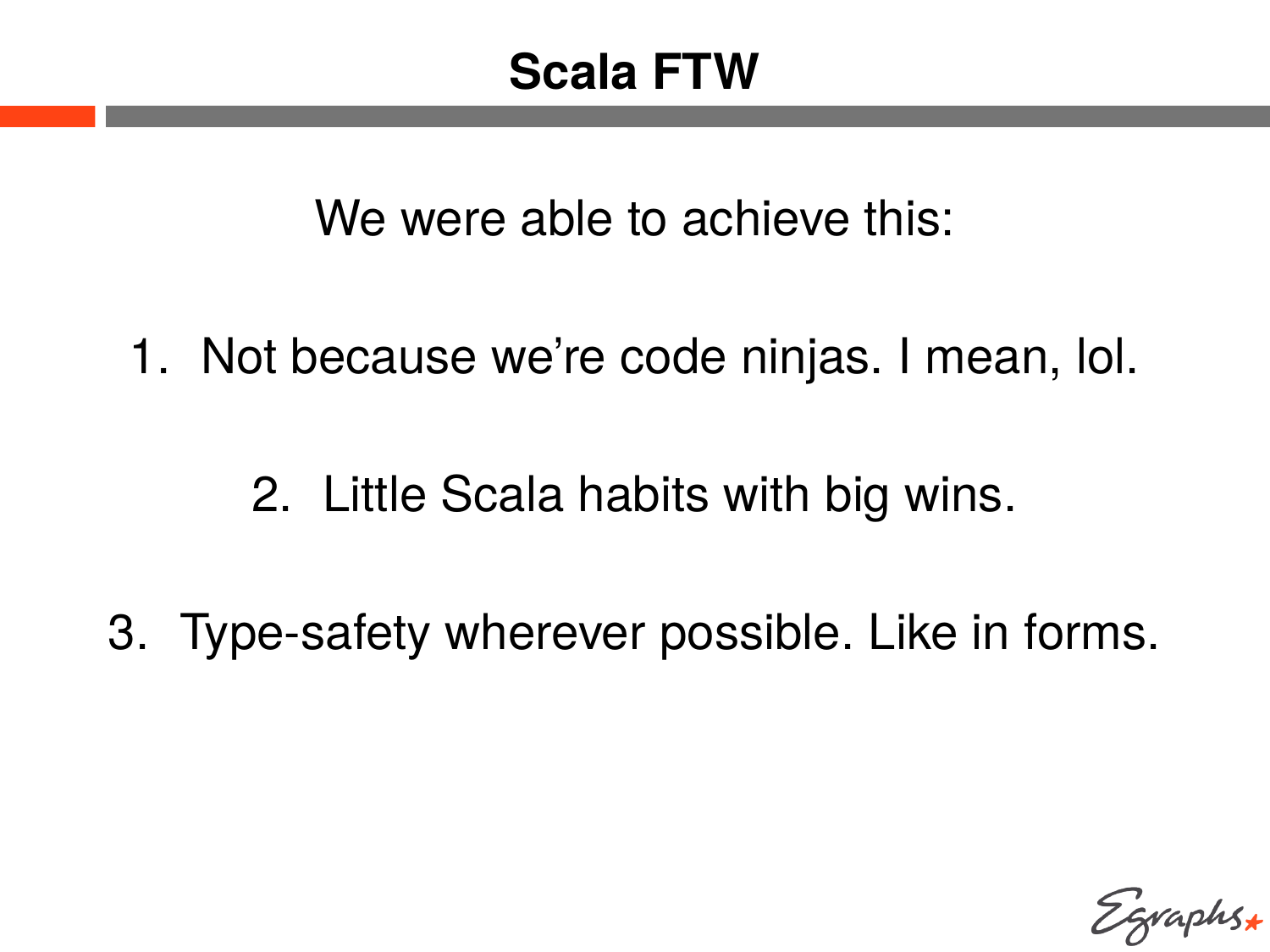

# Scala FTW
We were able to achieve this:

Not because we’re code ninjas. I mean, lol.

Little Scala habits with big wins.

Type-safety wherever possible. Like in forms.